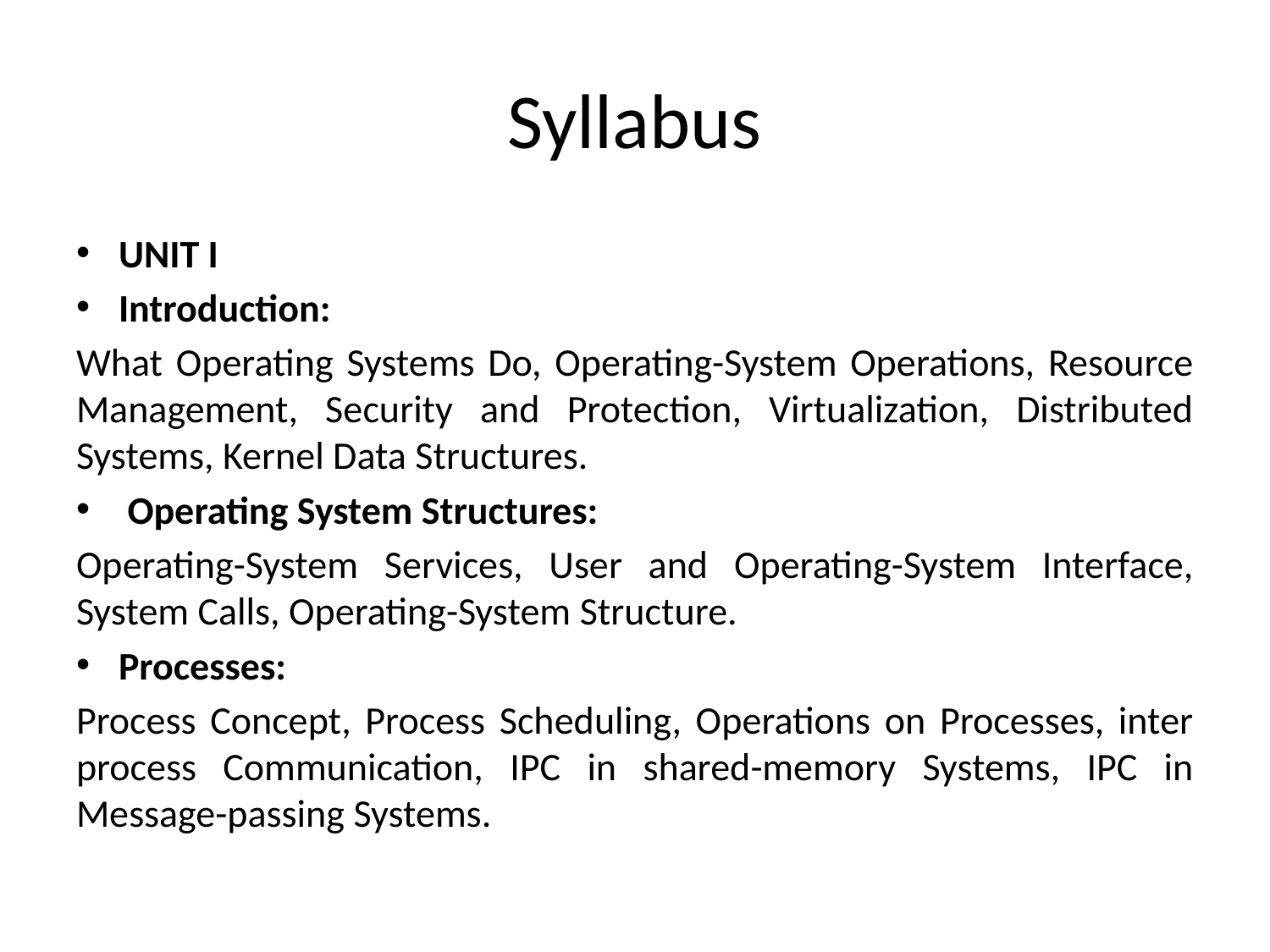

# Syllabus
UNIT I
Introduction:
What Operating Systems Do, Operating-System Operations, Resource Management, Security and Protection, Virtualization, Distributed Systems, Kernel Data Structures.
 Operating System Structures:
Operating-System Services, User and Operating-System Interface, System Calls, Operating-System Structure.
Processes:
Process Concept, Process Scheduling, Operations on Processes, inter process Communication, IPC in shared-memory Systems, IPC in Message-passing Systems.